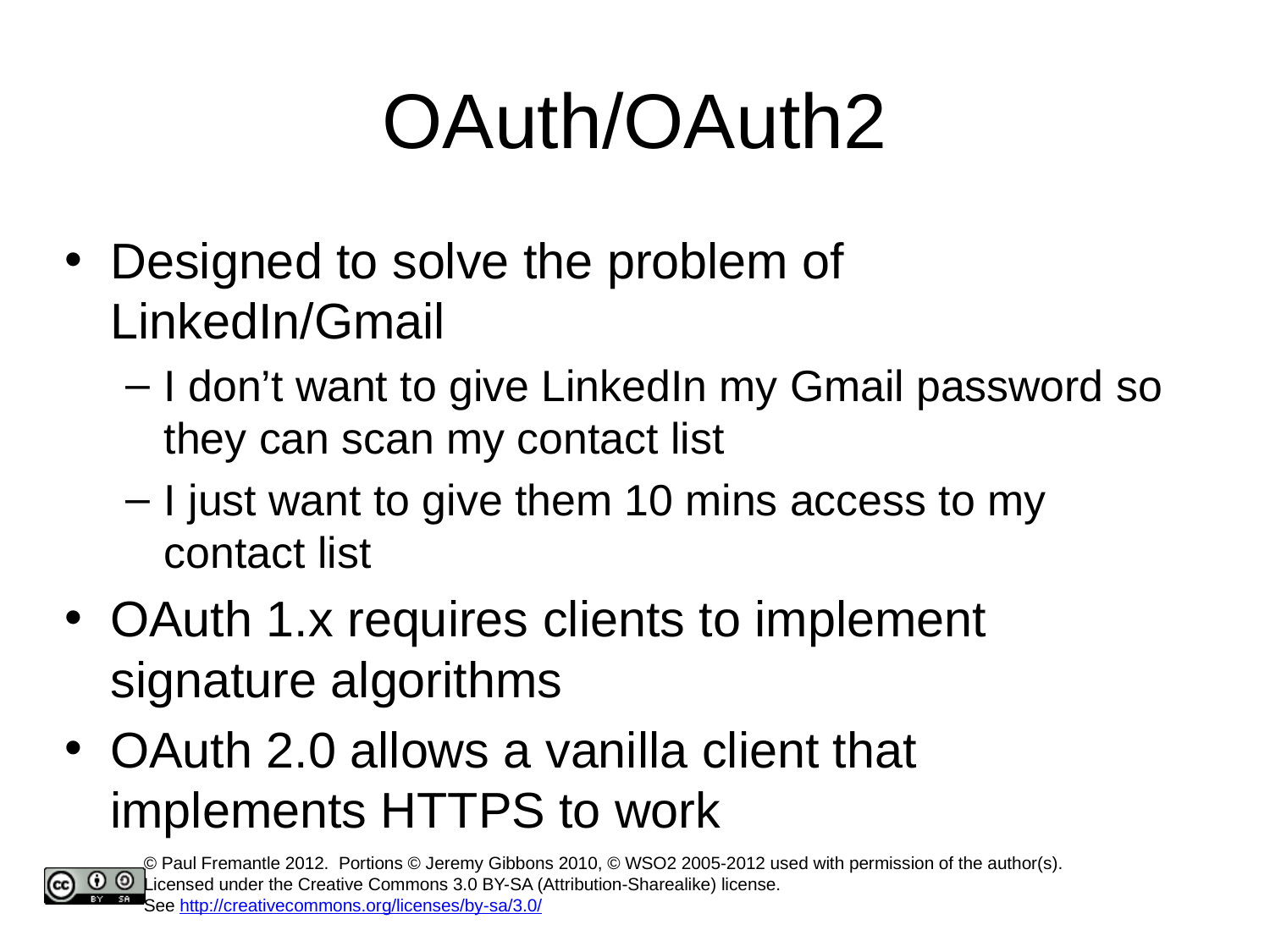

# OAuth/OAuth2
Designed to solve the problem of LinkedIn/Gmail
I don’t want to give LinkedIn my Gmail password so they can scan my contact list
I just want to give them 10 mins access to my contact list
OAuth 1.x requires clients to implement signature algorithms
OAuth 2.0 allows a vanilla client that implements HTTPS to work